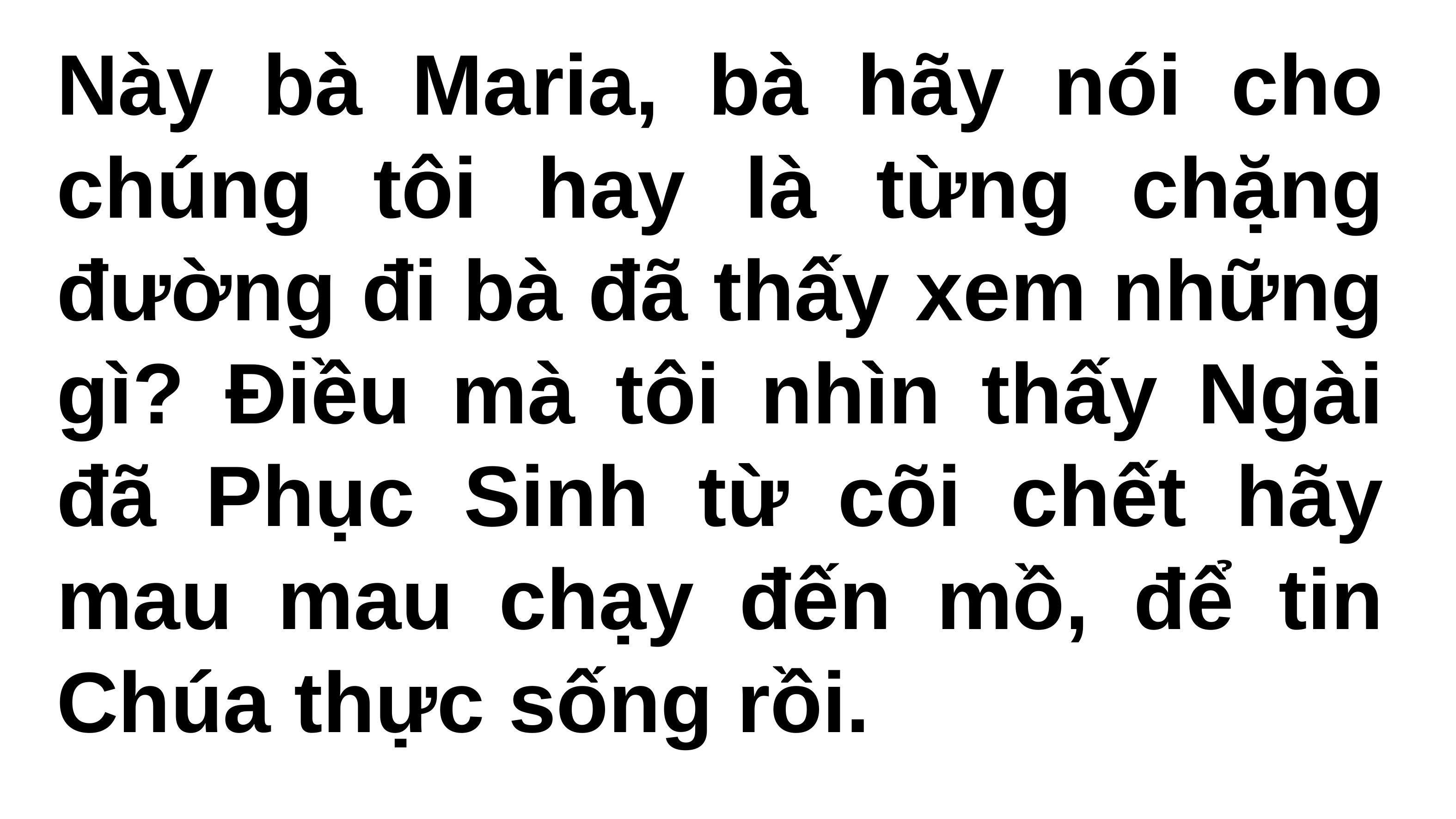

Này bà Maria, bà hãy nói cho chúng tôi hay là từng chặng đường đi bà đã thấy xem những gì? Điều mà tôi nhìn thấy Ngài đã Phục Sinh từ cõi chết hãy mau mau chạy đến mồ, để tin Chúa thực sống rồi.